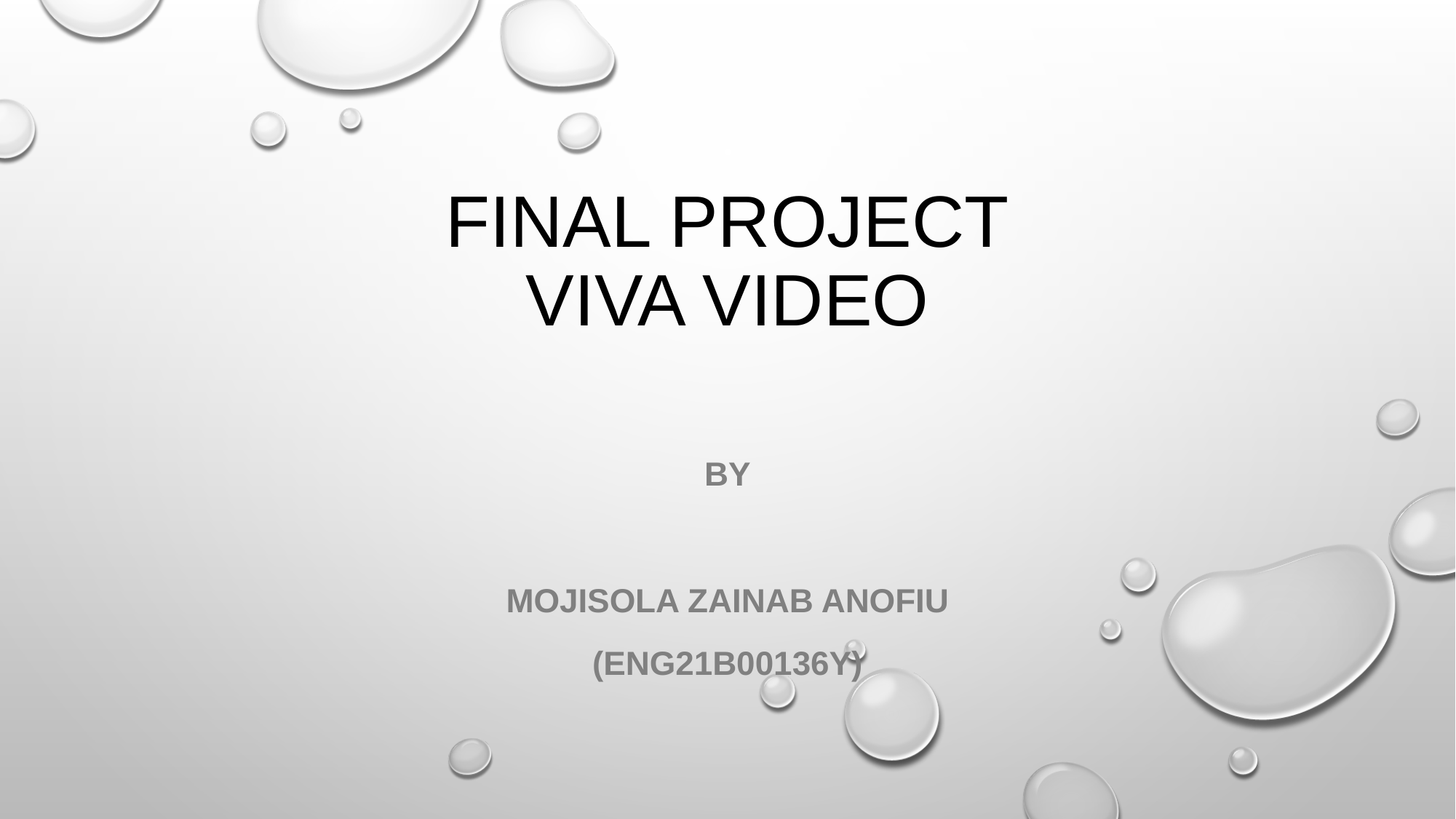

# FINAL PROJECT VIVA VIDEO

BY

MOJISOLA ZAINAB ANOFIU
(ENG21B00136Y)